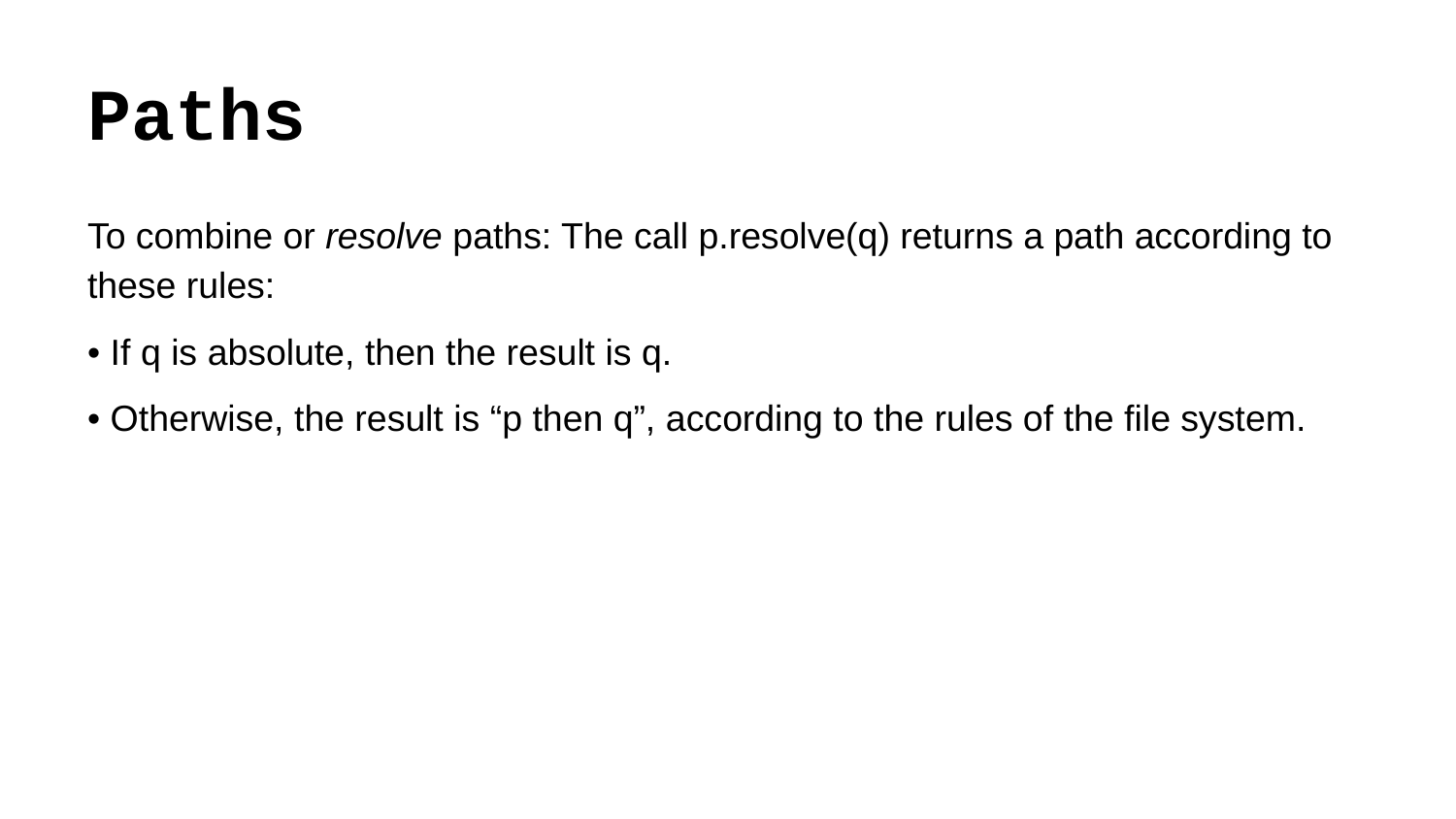

# Paths
To combine or resolve paths: The call p.resolve(q) returns a path according to these rules:
• If q is absolute, then the result is q.
• Otherwise, the result is “p then q”, according to the rules of the file system.